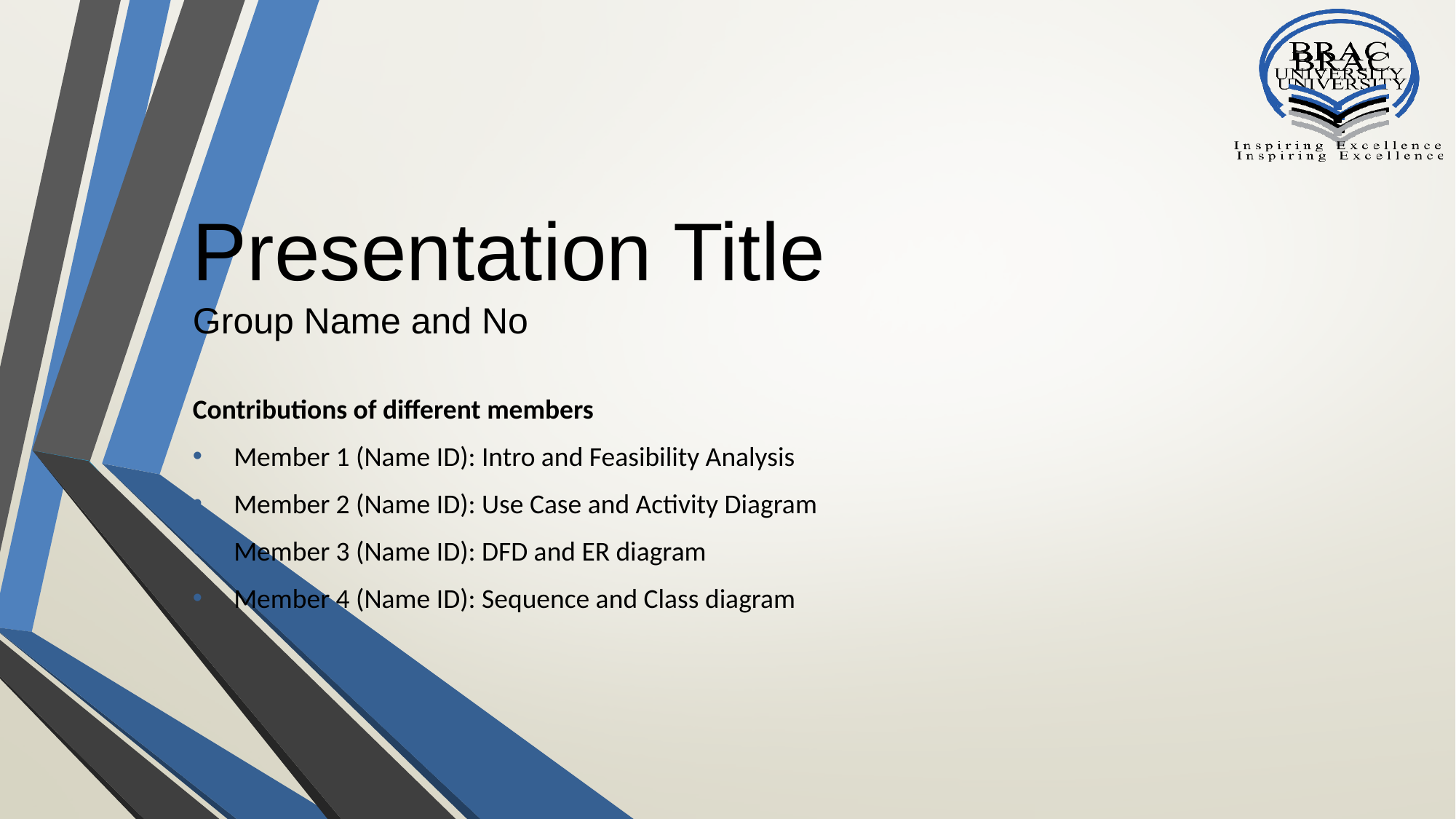

Presentation Title
Group Name and No
Contributions of different members
Member 1 (Name ID): Intro and Feasibility Analysis
Member 2 (Name ID): Use Case and Activity Diagram
Member 3 (Name ID): DFD and ER diagram
Member 4 (Name ID): Sequence and Class diagram